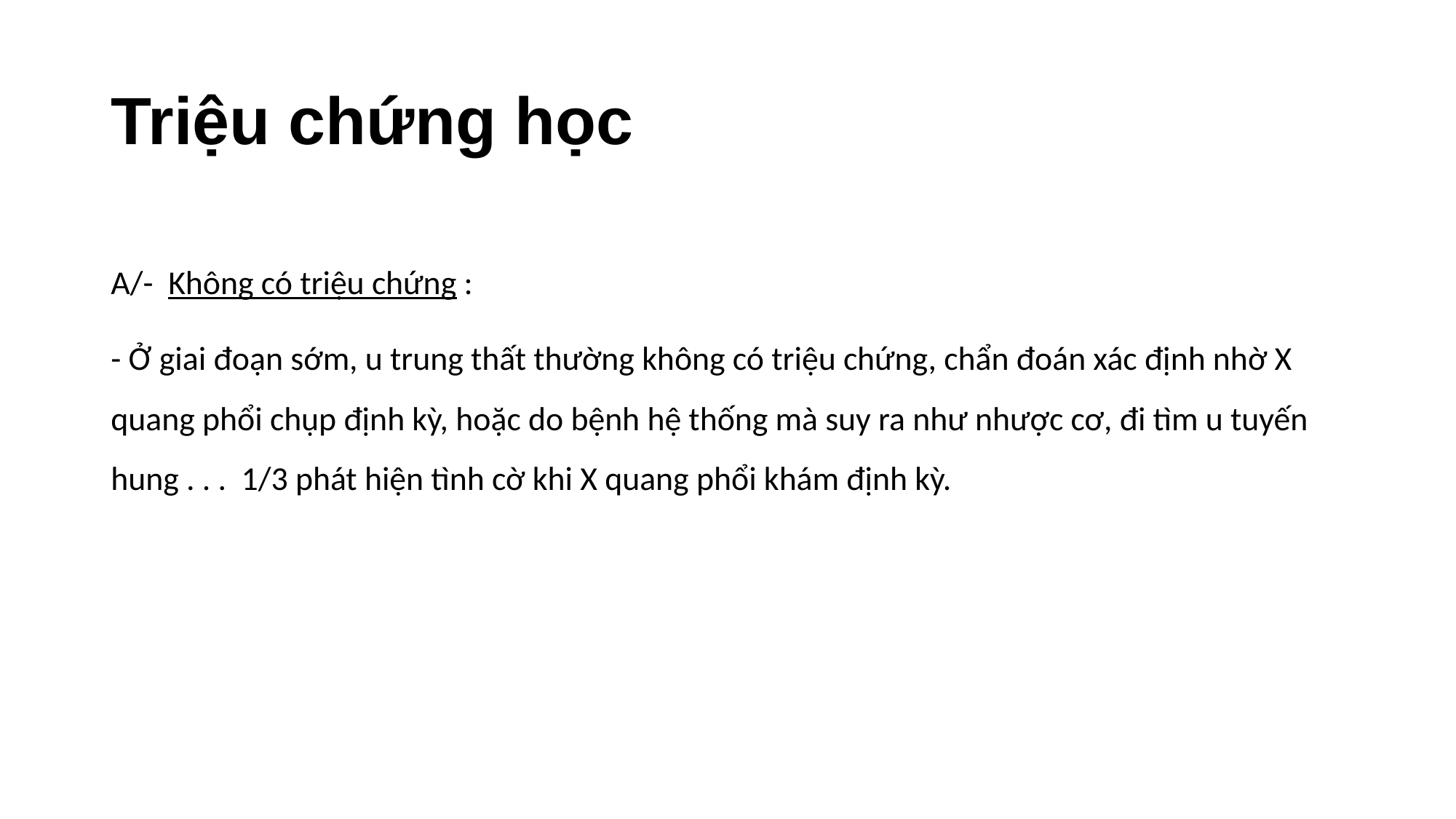

# Triệu chứng học
A/-  Không có triệu chứng :
- Ở giai đoạn sớm, u trung thất thường không có triệu chứng, chẩn đoán xác định nhờ X quang phổi chụp định kỳ, hoặc do bệnh hệ thống mà suy ra như nhược cơ, đi tìm u tuyến hung . . .  1/3 phát hiện tình cờ khi X quang phổi khám định kỳ.